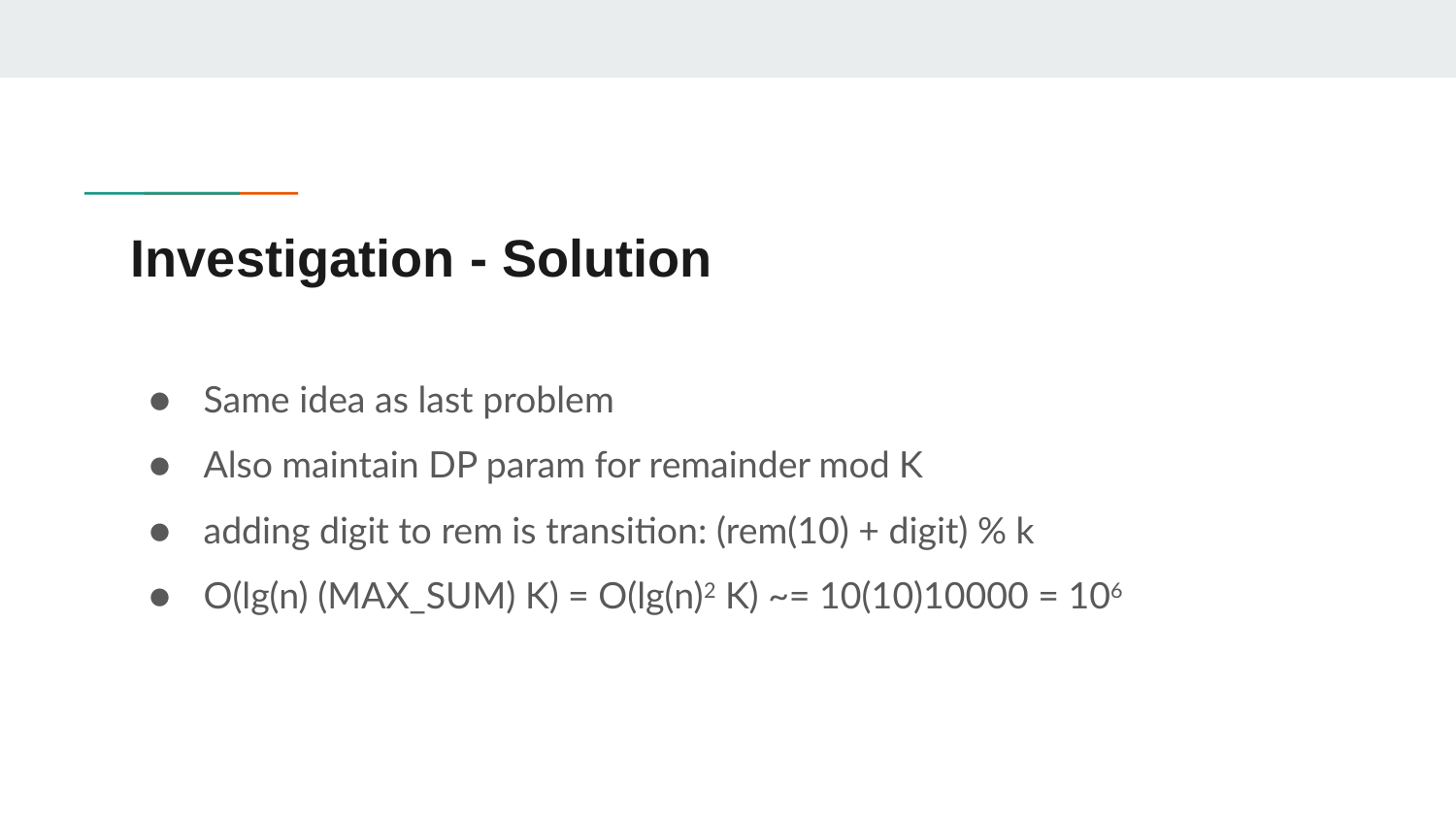

# Investigation - Solution
Same idea as last problem
Also maintain DP param for remainder mod K
adding digit to rem is transition: (rem(10) + digit) % k
O(lg(n) (MAX_SUM) K) = O(lg(n)2 K) ~= 10(10)10000 = 106